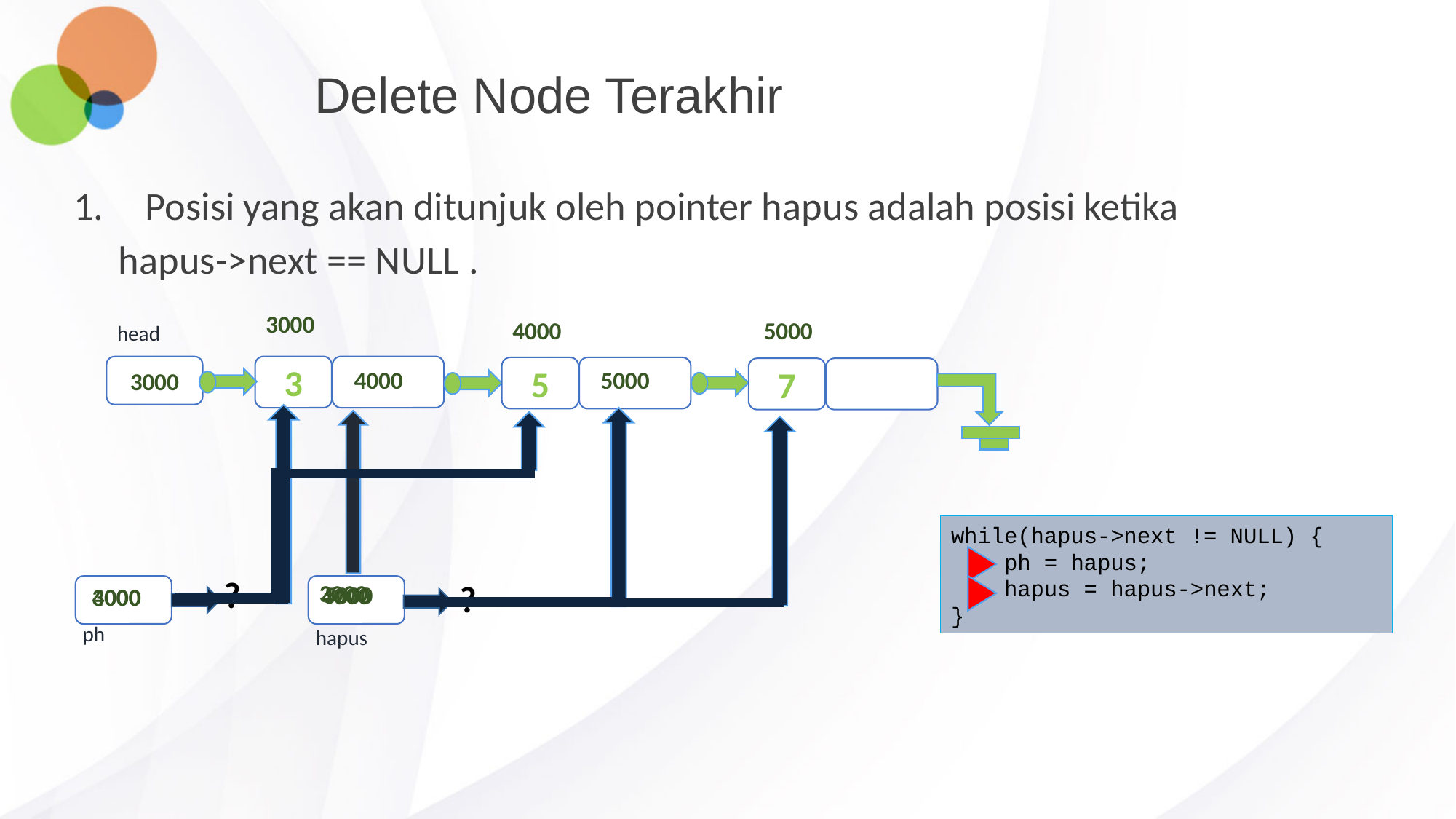

# Delete Node Terakhir
Posisi yang akan ditunjuk oleh pointer hapus adalah posisi ketika
     hapus->next == NULL .
3000
4000
5000
head
3000
3

5

7

5000
4000

while(hapus->next != NULL) {
    ph = hapus;
    hapus = hapus->next;
}

hapus = head;
?
?
3000
5000
4000

hapus

ph
3000
4000